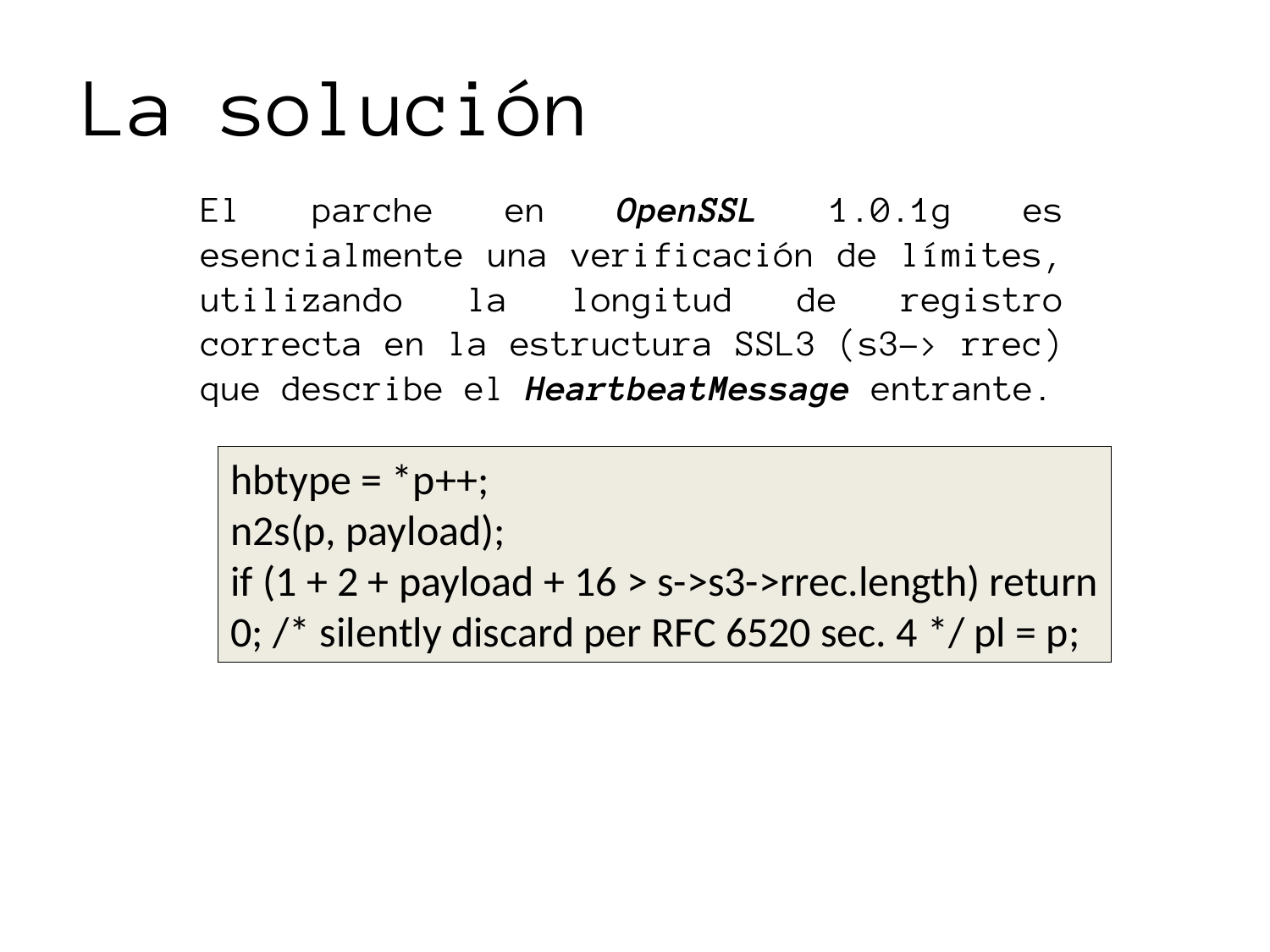

# La solución
El parche en OpenSSL 1.0.1g es esencialmente una verificación de límites, utilizando la longitud de registro correcta en la estructura SSL3 (s3-> rrec) que describe el HeartbeatMessage entrante.
hbtype = *p++;
n2s(p, payload);
if (1 + 2 + payload + 16 > s->s3->rrec.length) return 0; /* silently discard per RFC 6520 sec. 4 */ pl = p;